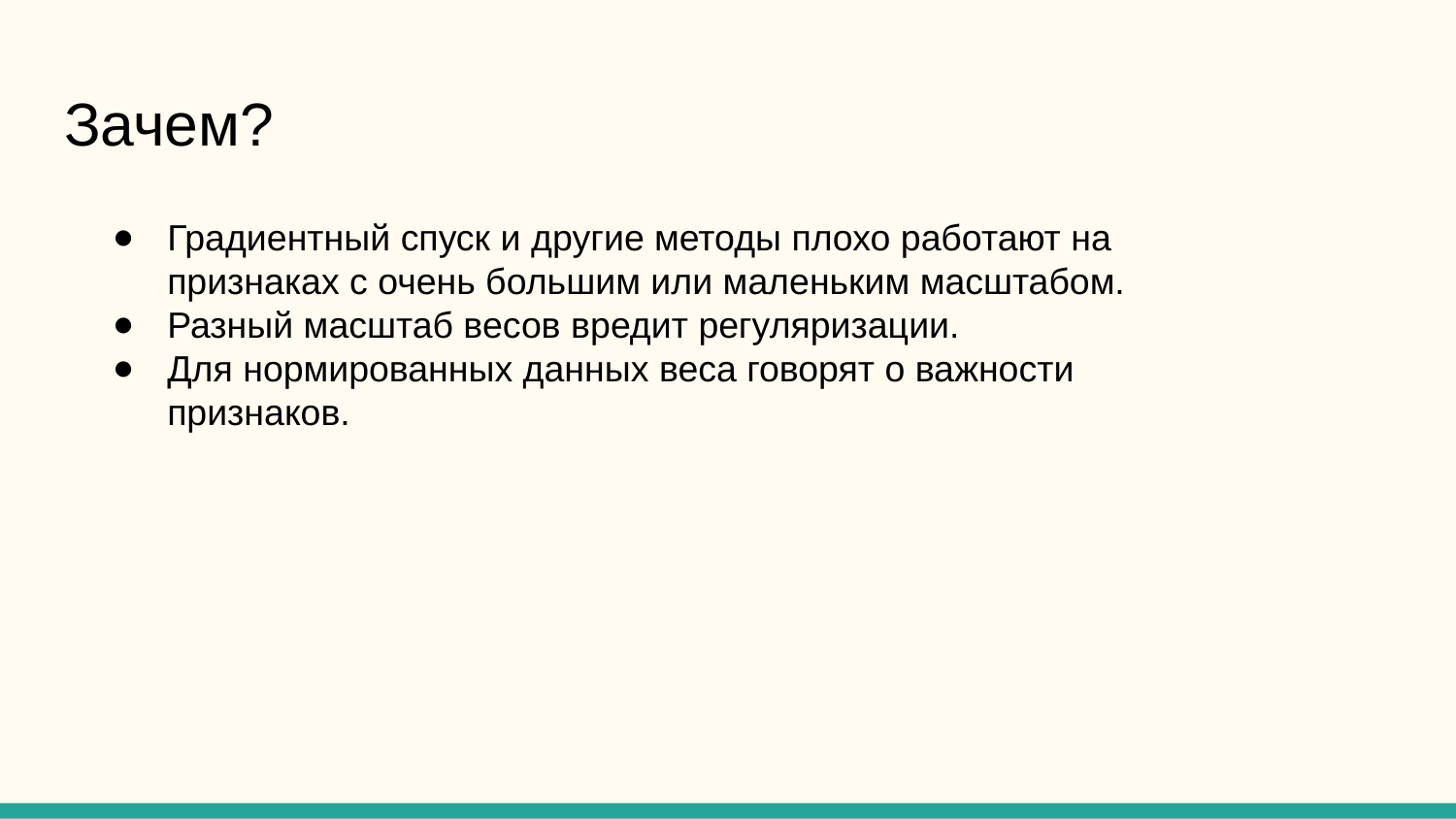

# Зачем?
Градиентный спуск и другие методы плохо работают на признаках с очень большим или маленьким масштабом.
Разный масштаб весов вредит регуляризации.
Для нормированных данных веса говорят о важности признаков.